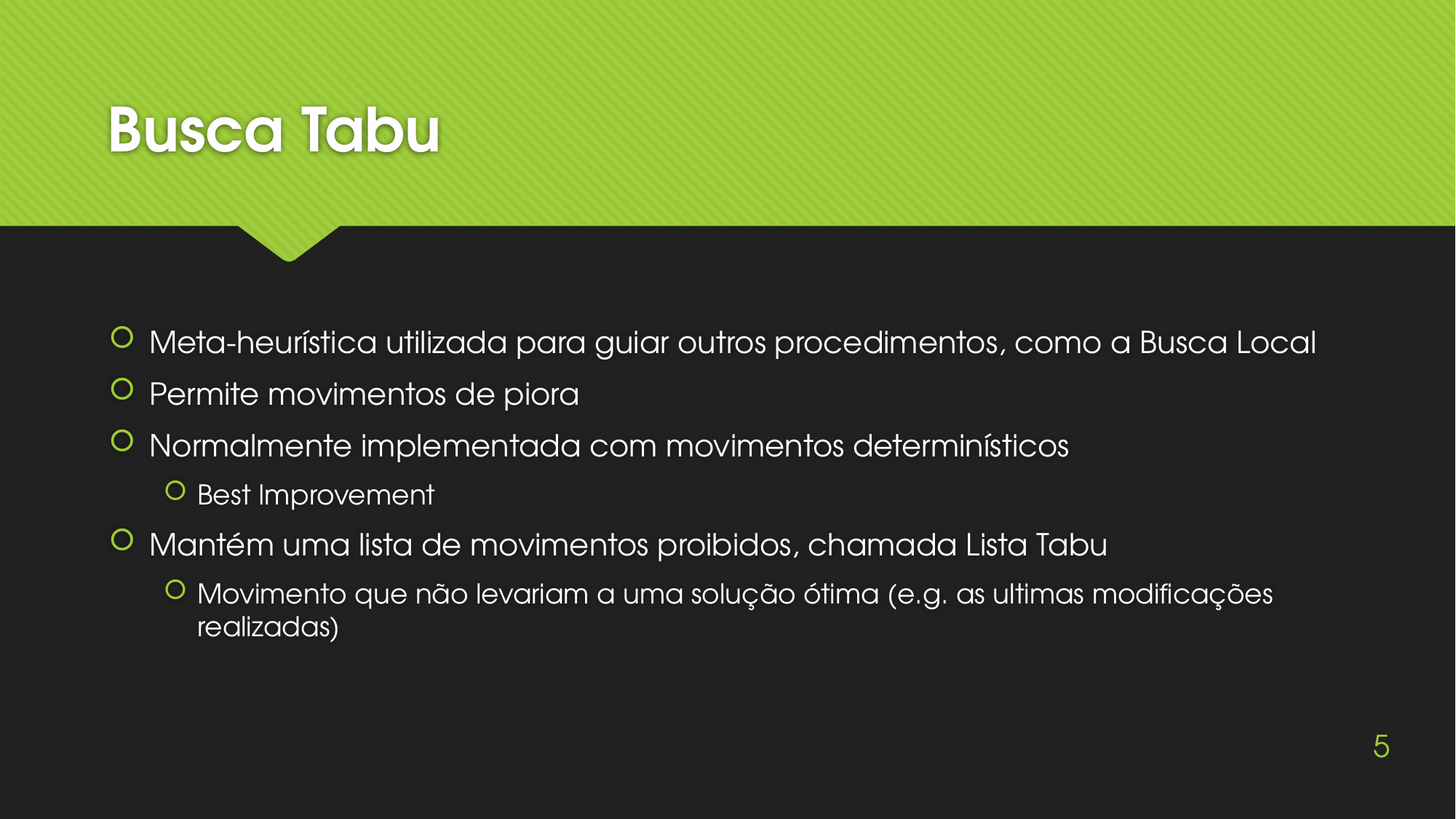

# Busca Tabu
Meta-heurística utilizada para guiar outros procedimentos, como a Busca Local
Permite movimentos de piora
Normalmente implementada com movimentos determinísticos
Best Improvement
Mantém uma lista de movimentos proibidos, chamada Lista Tabu
Movimento que não levariam a uma solução ótima (e.g. as ultimas modificações realizadas)
5